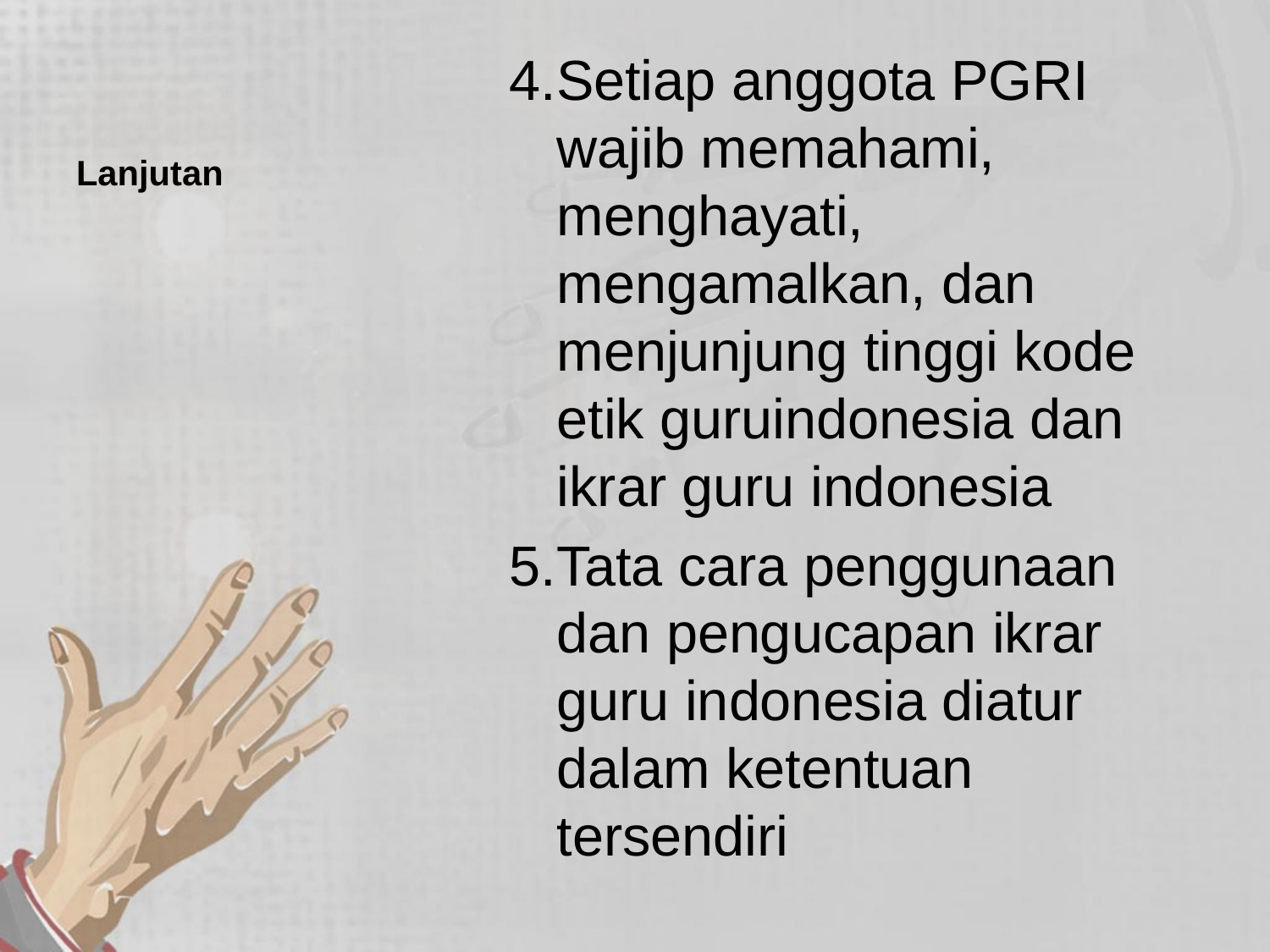

# Lanjutan
4.Setiap anggota PGRI wajib memahami, menghayati, mengamalkan, dan menjunjung tinggi kode etik guruindonesia dan ikrar guru indonesia
5.Tata cara penggunaan dan pengucapan ikrar guru indonesia diatur dalam ketentuan tersendiri